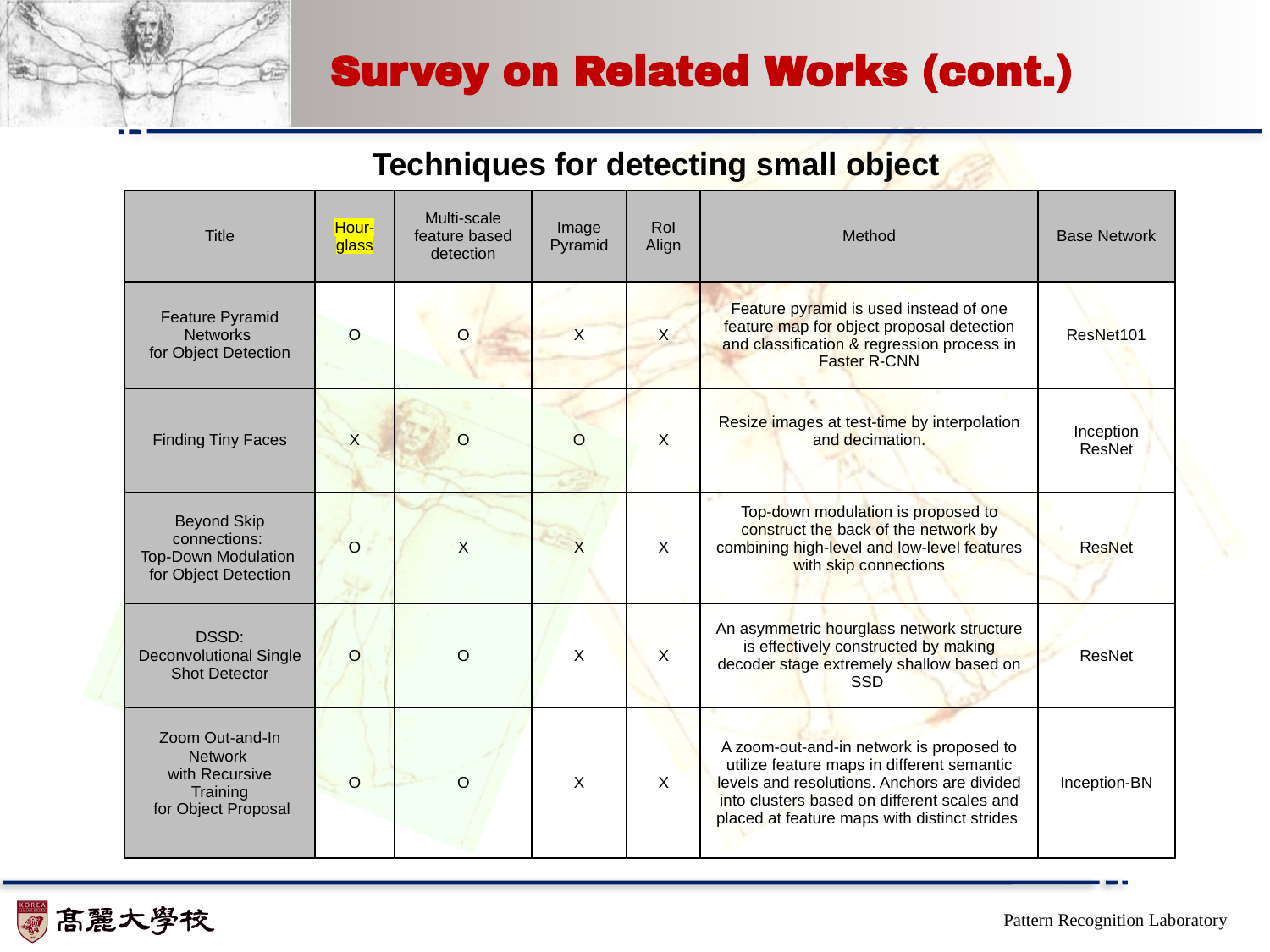

# Survey on Related Works (cont.)
Techniques for detecting small object
| Title | Hour-glass | Multi-scale feature based detection | Image Pyramid | RoI Align | Method | Base Network |
| --- | --- | --- | --- | --- | --- | --- |
| Feature Pyramid Networks for Object Detection | O | O | X | X | Feature pyramid is used instead of one feature map for object proposal detection and classification & regression process in Faster R-CNN | ResNet101 |
| Finding Tiny Faces | X | O | O | X | Resize images at test-time by interpolation and decimation. | Inception ResNet |
| Beyond Skip connections: Top-Down Modulation for Object Detection | O | X | X | X | Top-down modulation is proposed to construct the back of the network by combining high-level and low-level features with skip connections | ResNet |
| DSSD: Deconvolutional Single Shot Detector | O | O | X | X | An asymmetric hourglass network structure is effectively constructed by making decoder stage extremely shallow based on SSD | ResNet |
| Zoom Out-and-In Network with Recursive Training for Object Proposal | O | O | X | X | A zoom-out-and-in network is proposed to utilize feature maps in different semantic levels and resolutions. Anchors are divided into clusters based on different scales and placed at feature maps with distinct strides | Inception-BN |